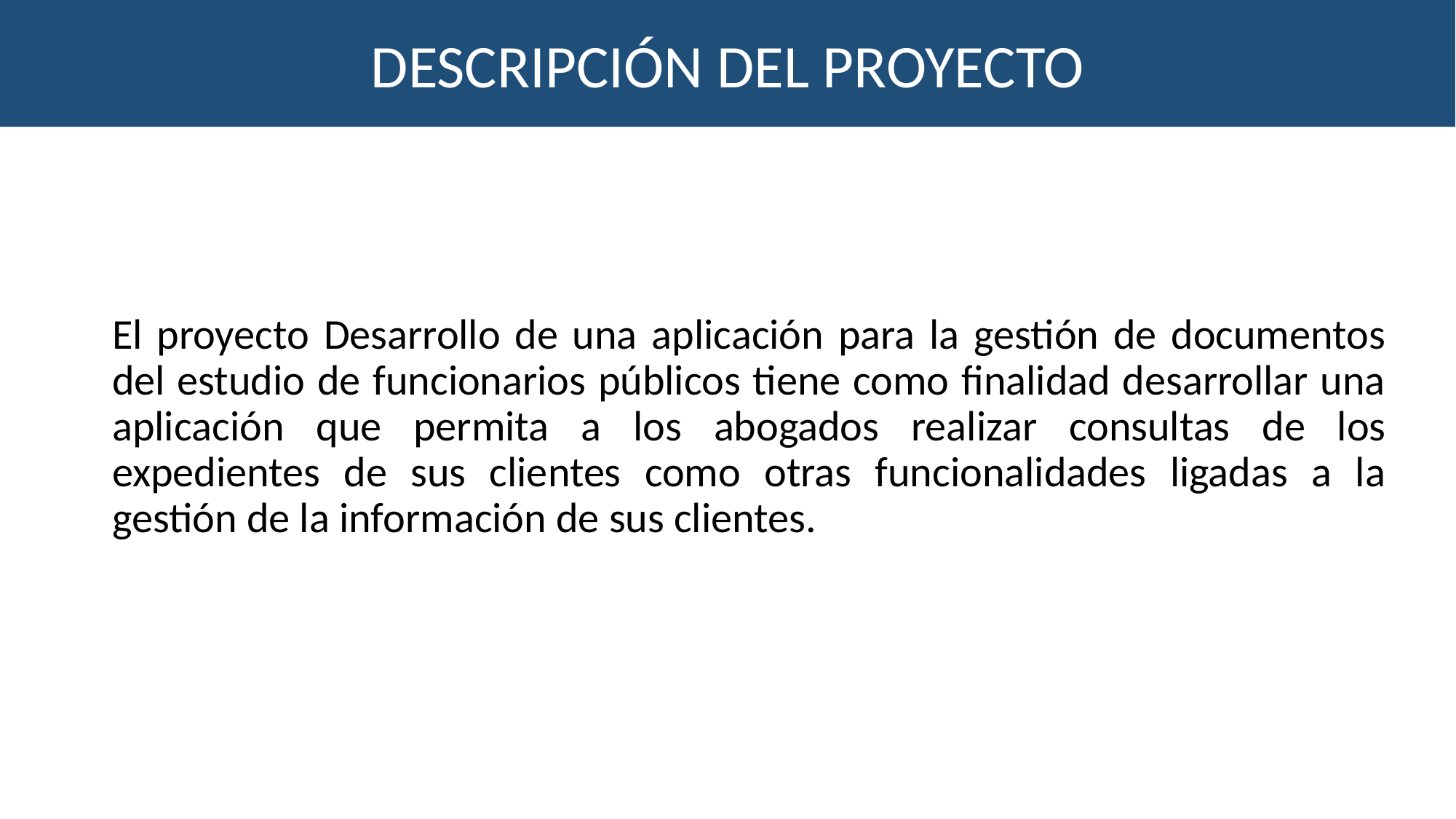

DESCRIPCIÓN DEL PROYECTO

El proyecto Desarrollo de una aplicación para la gestión de documentos del estudio de funcionarios públicos tiene como finalidad desarrollar una aplicación que permita a los abogados realizar consultas de los expedientes de sus clientes como otras funcionalidades ligadas a la gestión de la información de sus clientes.